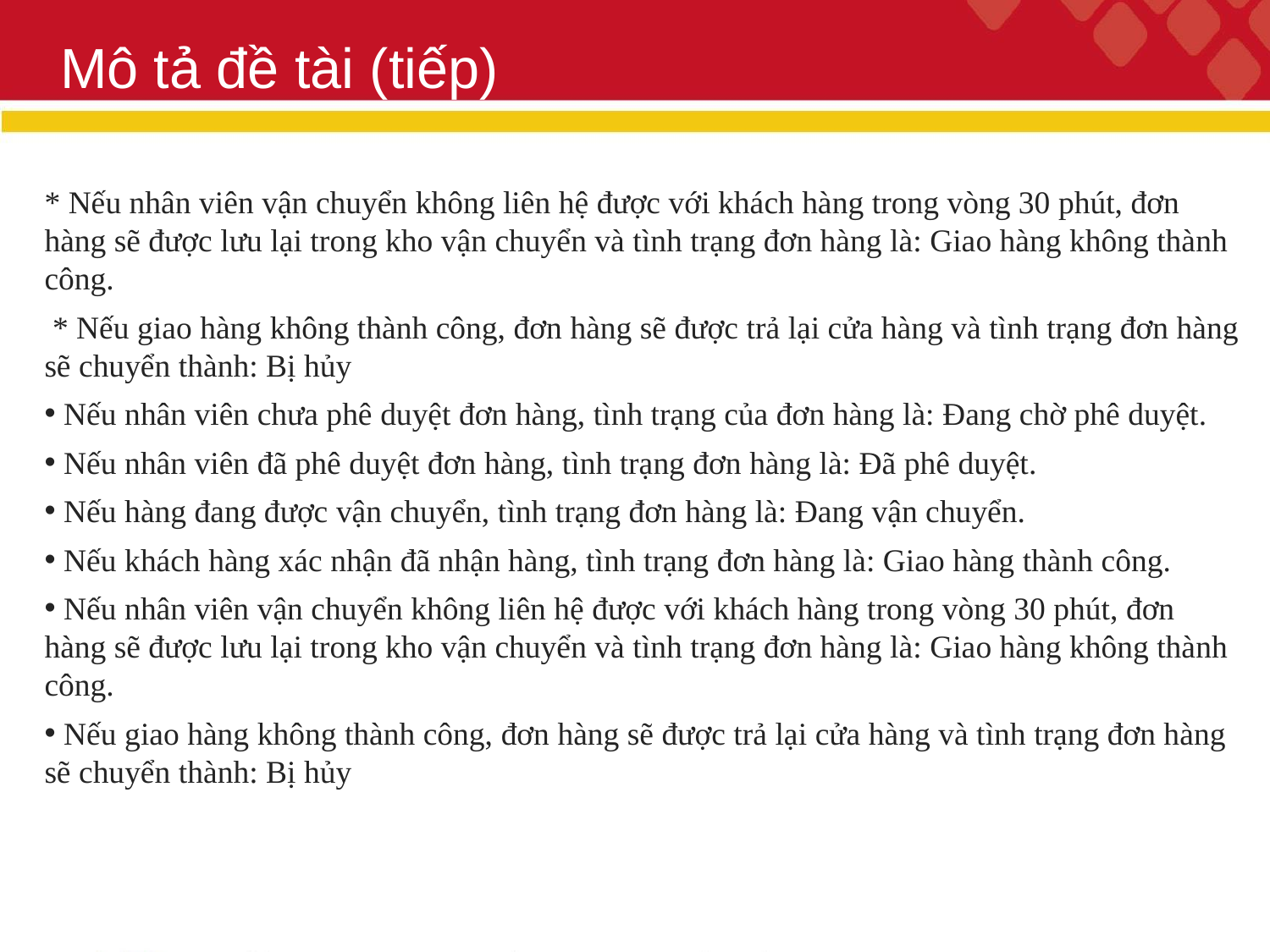

# Mô tả đề tài (tiếp)
* Nếu nhân viên vận chuyển không liên hệ được với khách hàng trong vòng 30 phút, đơn hàng sẽ được lưu lại trong kho vận chuyển và tình trạng đơn hàng là: Giao hàng không thành công.
 * Nếu giao hàng không thành công, đơn hàng sẽ được trả lại cửa hàng và tình trạng đơn hàng sẽ chuyển thành: Bị hủy
 Nếu nhân viên chưa phê duyệt đơn hàng, tình trạng của đơn hàng là: Đang chờ phê duyệt.
 Nếu nhân viên đã phê duyệt đơn hàng, tình trạng đơn hàng là: Đã phê duyệt.
 Nếu hàng đang được vận chuyển, tình trạng đơn hàng là: Đang vận chuyển.
 Nếu khách hàng xác nhận đã nhận hàng, tình trạng đơn hàng là: Giao hàng thành công.
 Nếu nhân viên vận chuyển không liên hệ được với khách hàng trong vòng 30 phút, đơn hàng sẽ được lưu lại trong kho vận chuyển và tình trạng đơn hàng là: Giao hàng không thành công.
 Nếu giao hàng không thành công, đơn hàng sẽ được trả lại cửa hàng và tình trạng đơn hàng sẽ chuyển thành: Bị hủy